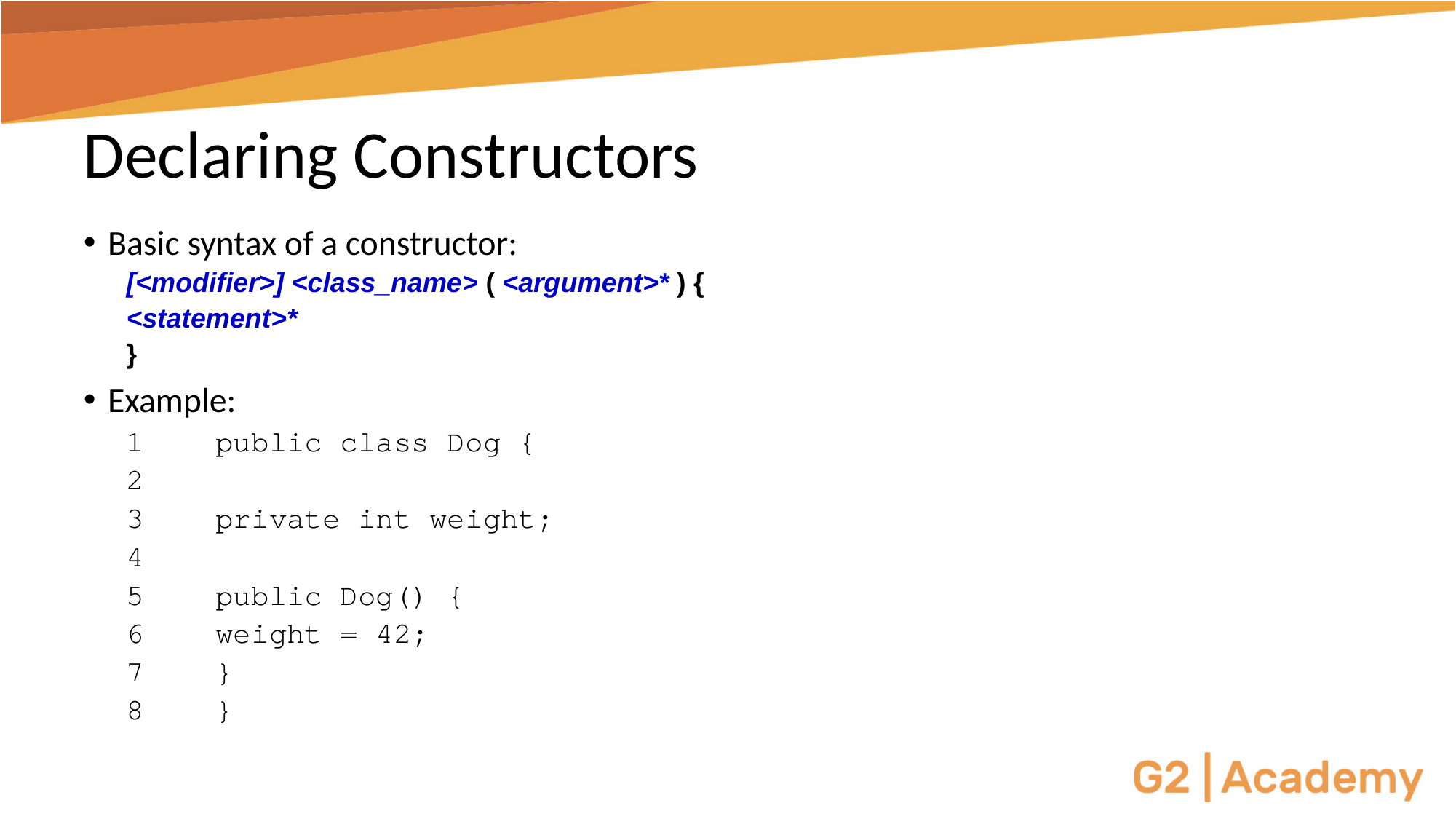

# Declaring Constructors
Basic syntax of a constructor:
[<modifier>] <class_name> ( <argument>* ) {
<statement>*
}
Example:
1 	public class Dog {
2
3 		private int weight;
4
5 		public Dog() {
6 			weight = 42;
7 		}
8 	}